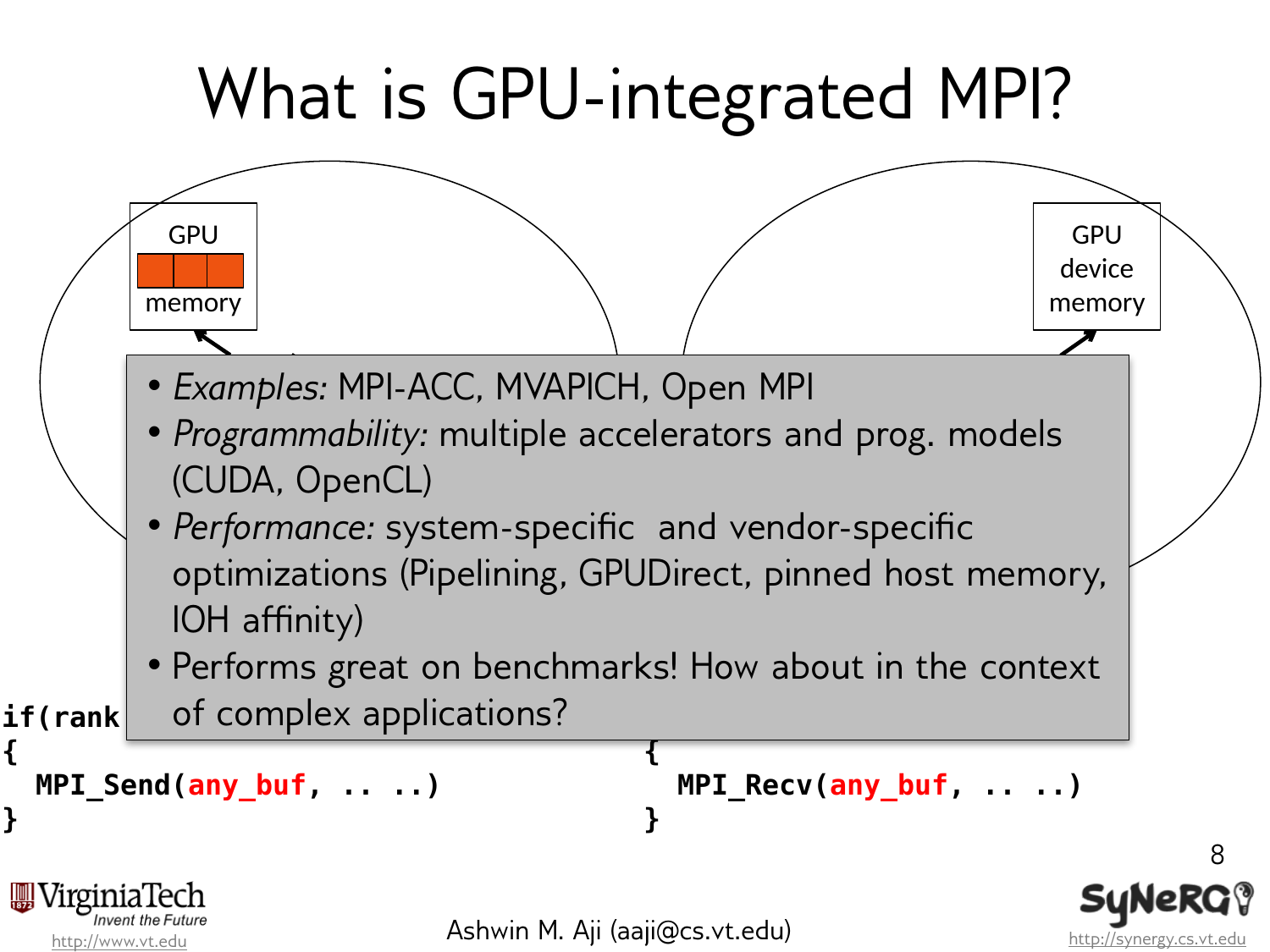

# What is GPU-integrated MPI?

GPU
device memory
GPU
device memory

PCIe
PCIe
Examples: MPI-ACC, MVAPICH, Open MPI
Programmability: multiple accelerators and prog. models (CUDA, OpenCL)
Performance: system-specific  and vendor-specific optimizations (Pipelining, GPUDirect, pinned host memory, IOH affinity)
Performs great on benchmarks! How about in the context of complex applications?
CPU
main memory
CPU
main memory
Network
MPI Rank = 0
MPI Rank = 1
if(rank == 1)
{
  MPI_Recv(any_buf, .. ..)
}
if(rank == 0)
{
  MPI_Send(any_buf, .. ..)
}
8
Ashwin M. Aji (aaji@cs.vt.edu)